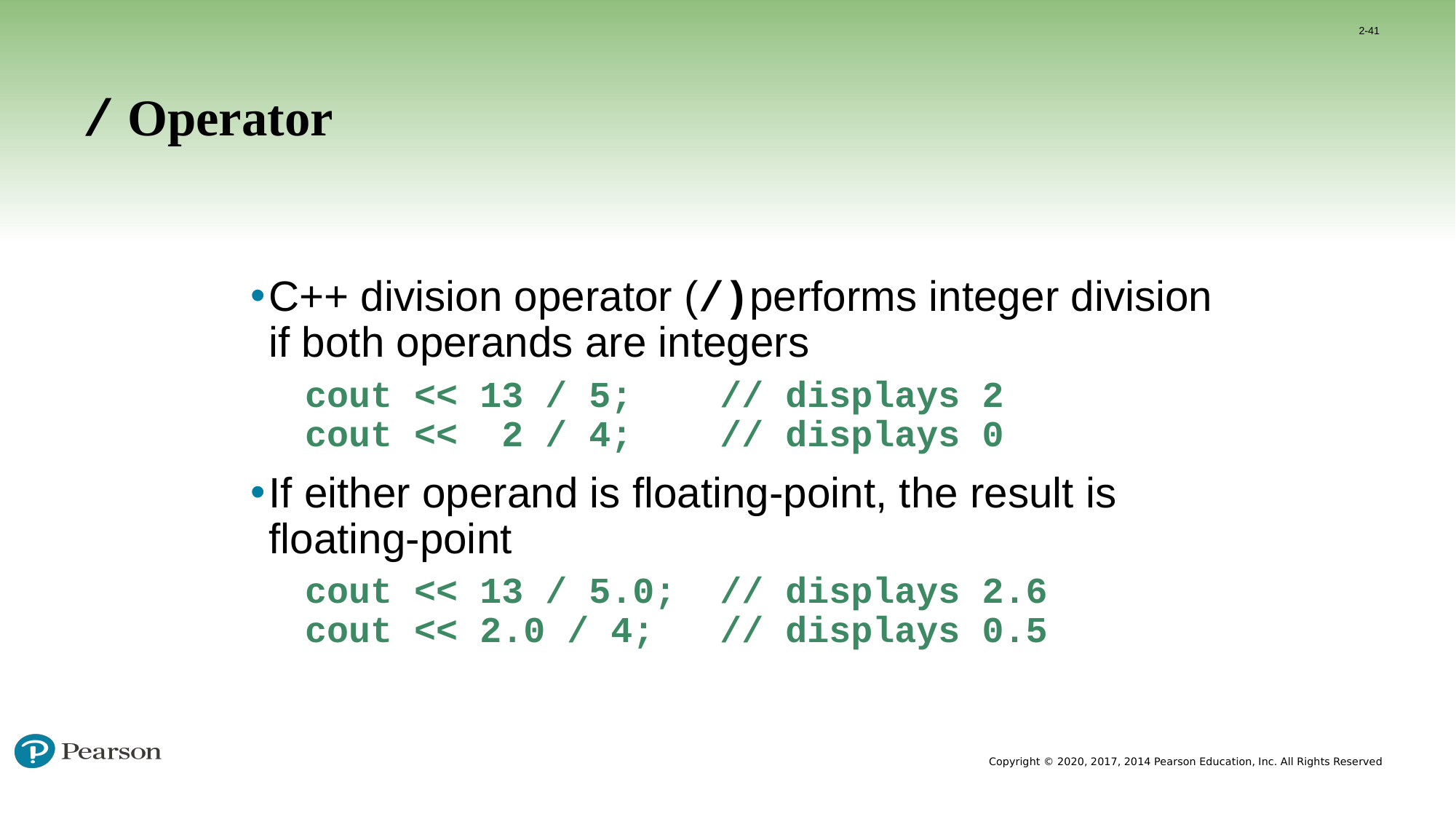

2-41
# / Operator
C++ division operator (/)performs integer division if both operands are integers
cout << 13 / 5;    // displays 2
cout <<  2 / 4;    // displays 0
If either operand is floating-point, the result is floating-point
cout << 13 / 5.0;  // displays 2.6
cout << 2.0 / 4;   // displays 0.5